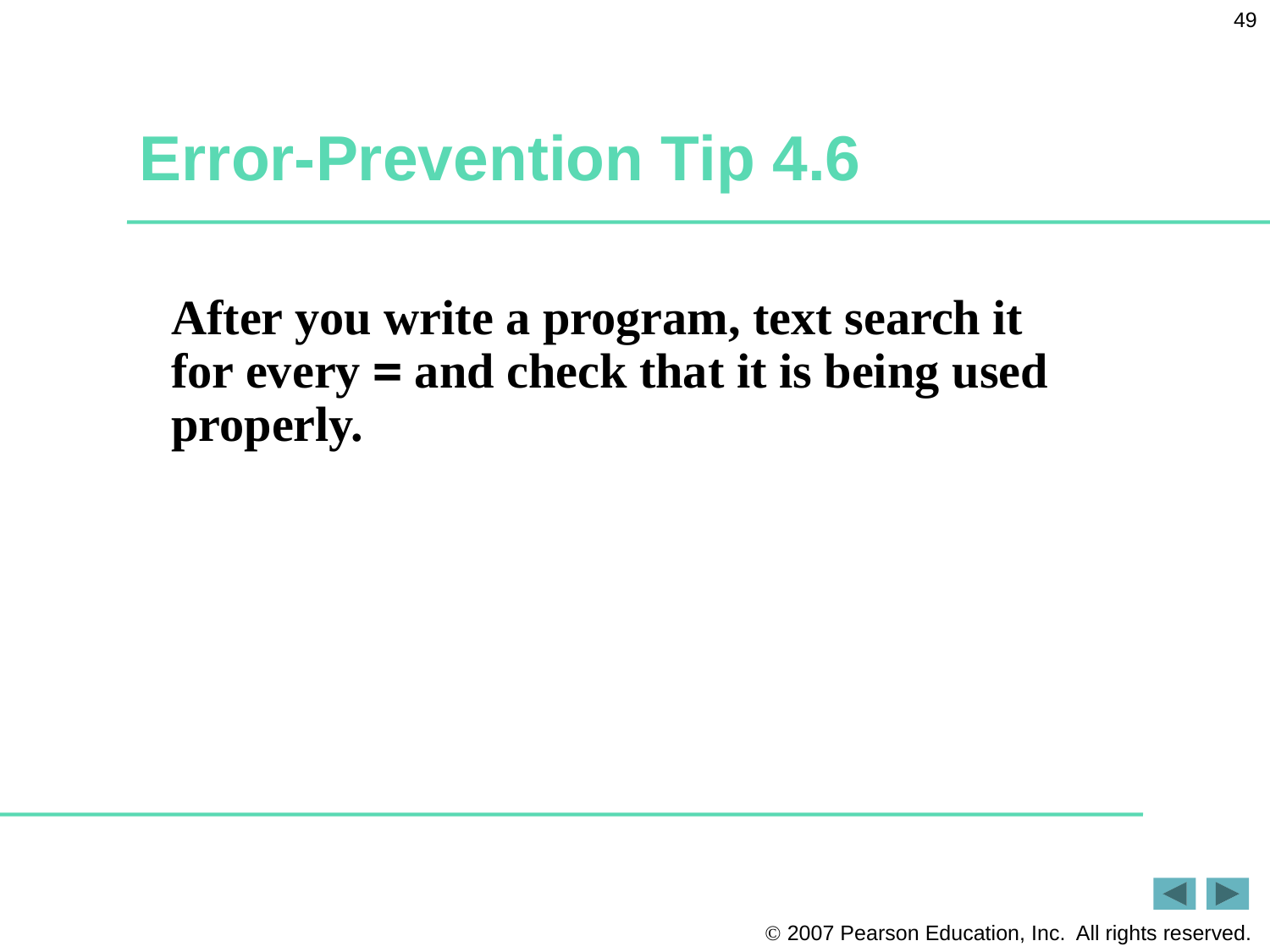

49
# Error-Prevention Tip 4.6
After you write a program, text search it
for every = and check that it is being used properly.